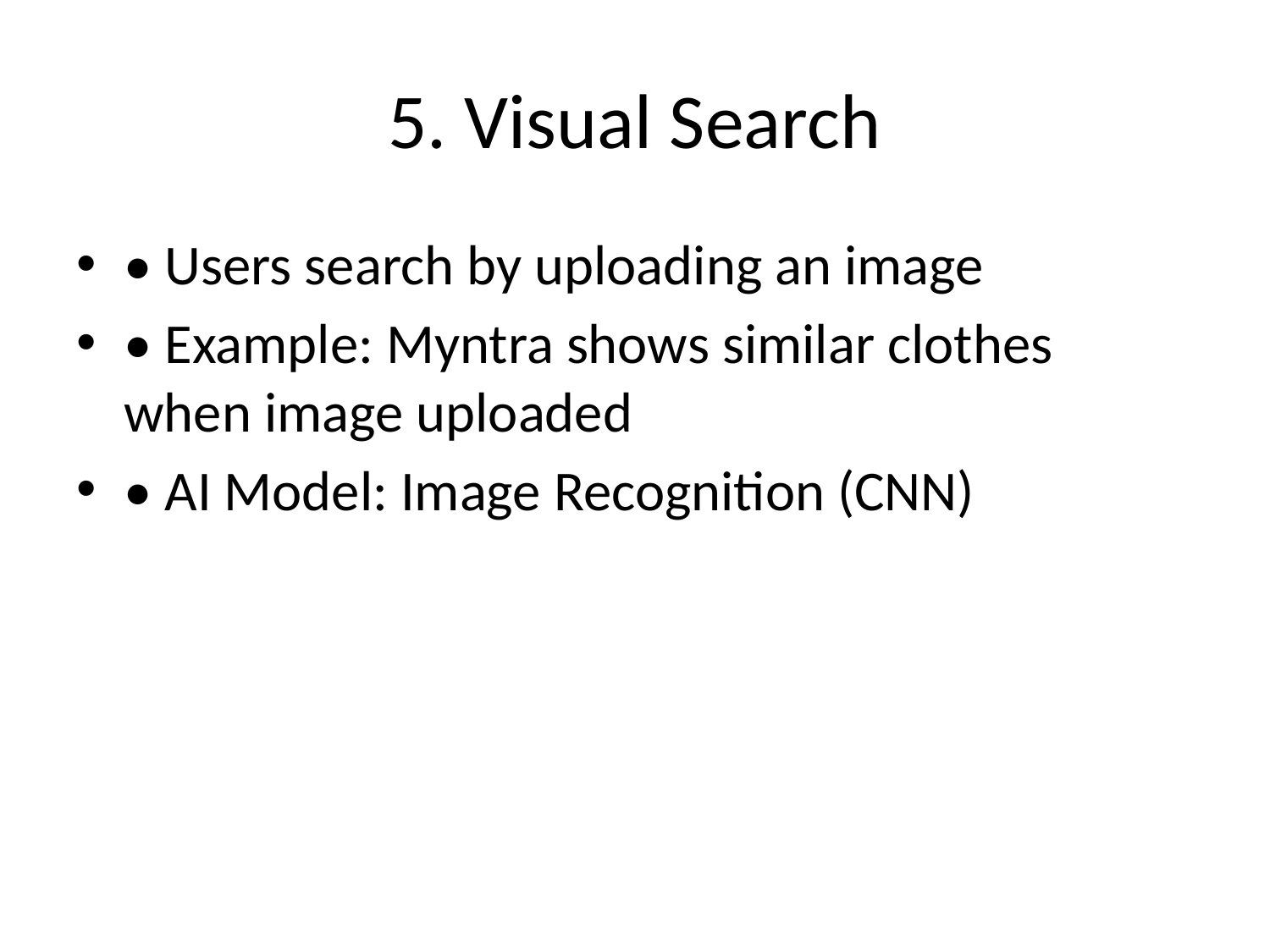

# 5. Visual Search
• Users search by uploading an image
• Example: Myntra shows similar clothes when image uploaded
• AI Model: Image Recognition (CNN)